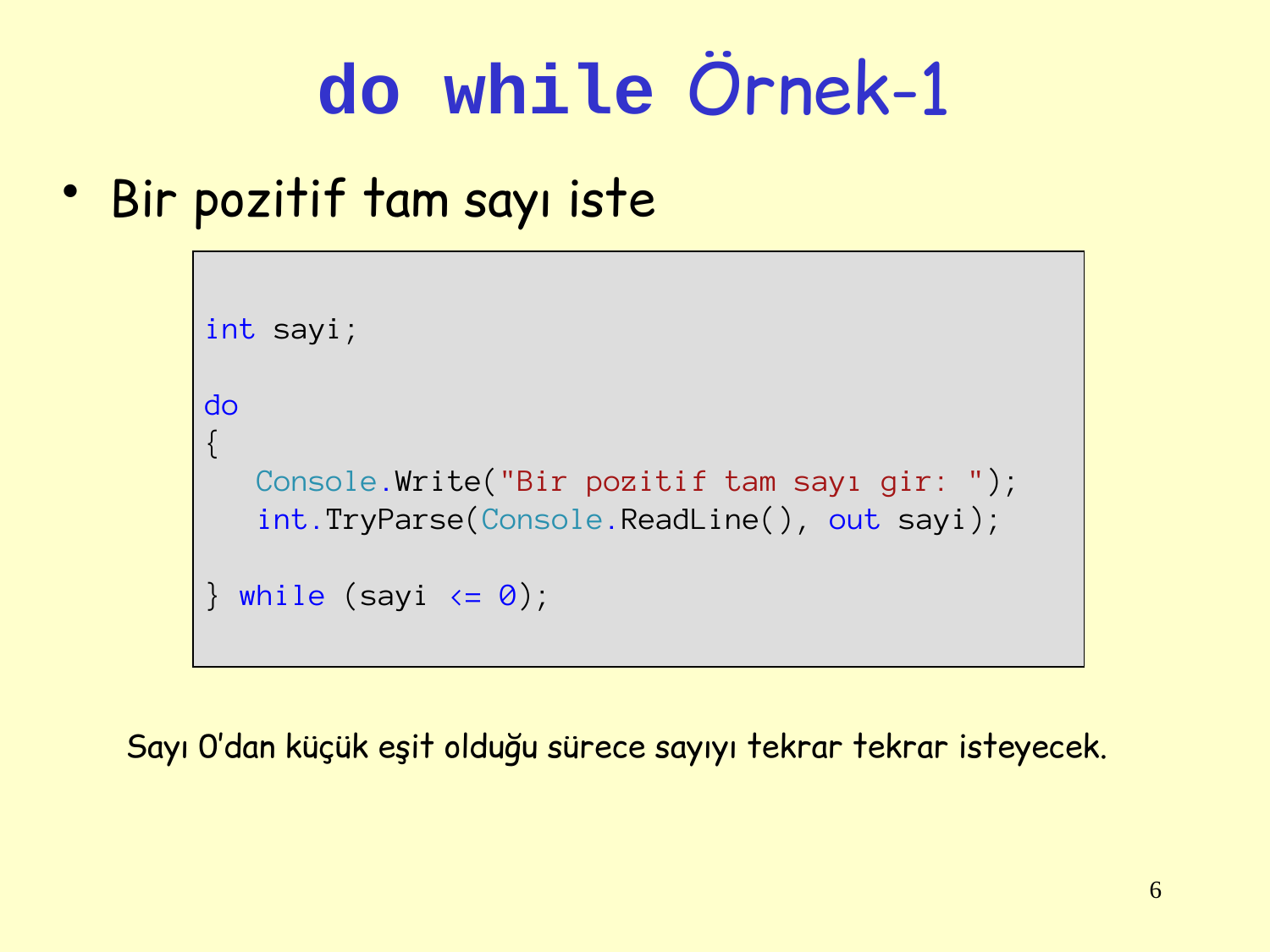

# do while Örnek-1
Bir pozitif tam sayı iste
int sayi;

do
{
   Console.Write("Bir pozitif tam sayı gir: ");
   int.TryParse(Console.ReadLine(), out sayi);

} while (sayi <= 0);
Sayı 0’dan küçük eşit olduğu sürece sayıyı tekrar tekrar isteyecek.
6